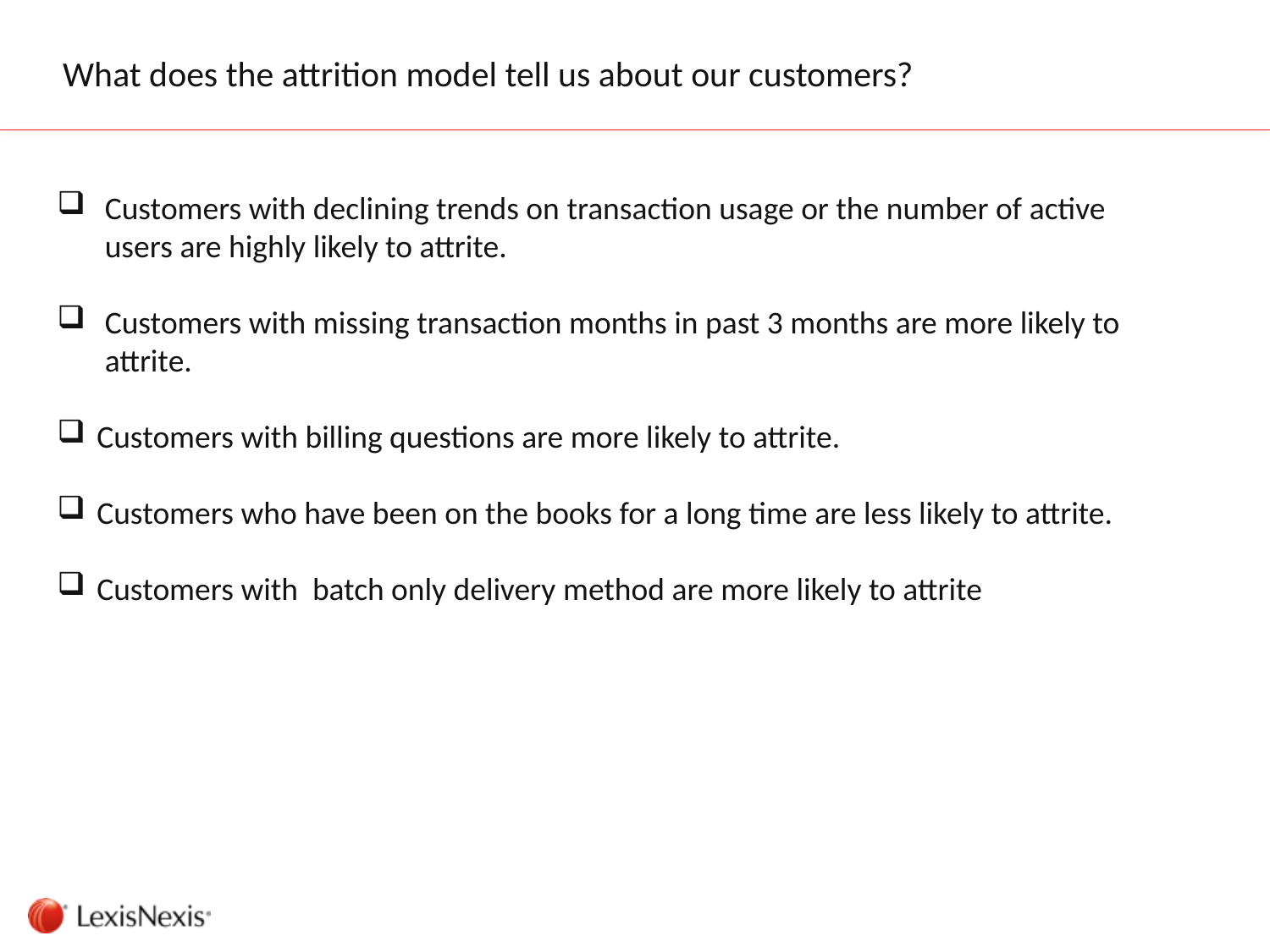

# What does the attrition model tell us about our customers?

Customers with declining trends on transaction usage or the number of active users are highly likely to attrite.

Customers with missing transaction months in past 3 months are more likely to attrite.

Customers with billing questions are more likely to attrite.

Customers who have been on the books for a long time are less likely to attrite.

Customers with  batch only delivery method are more likely to attrite

4